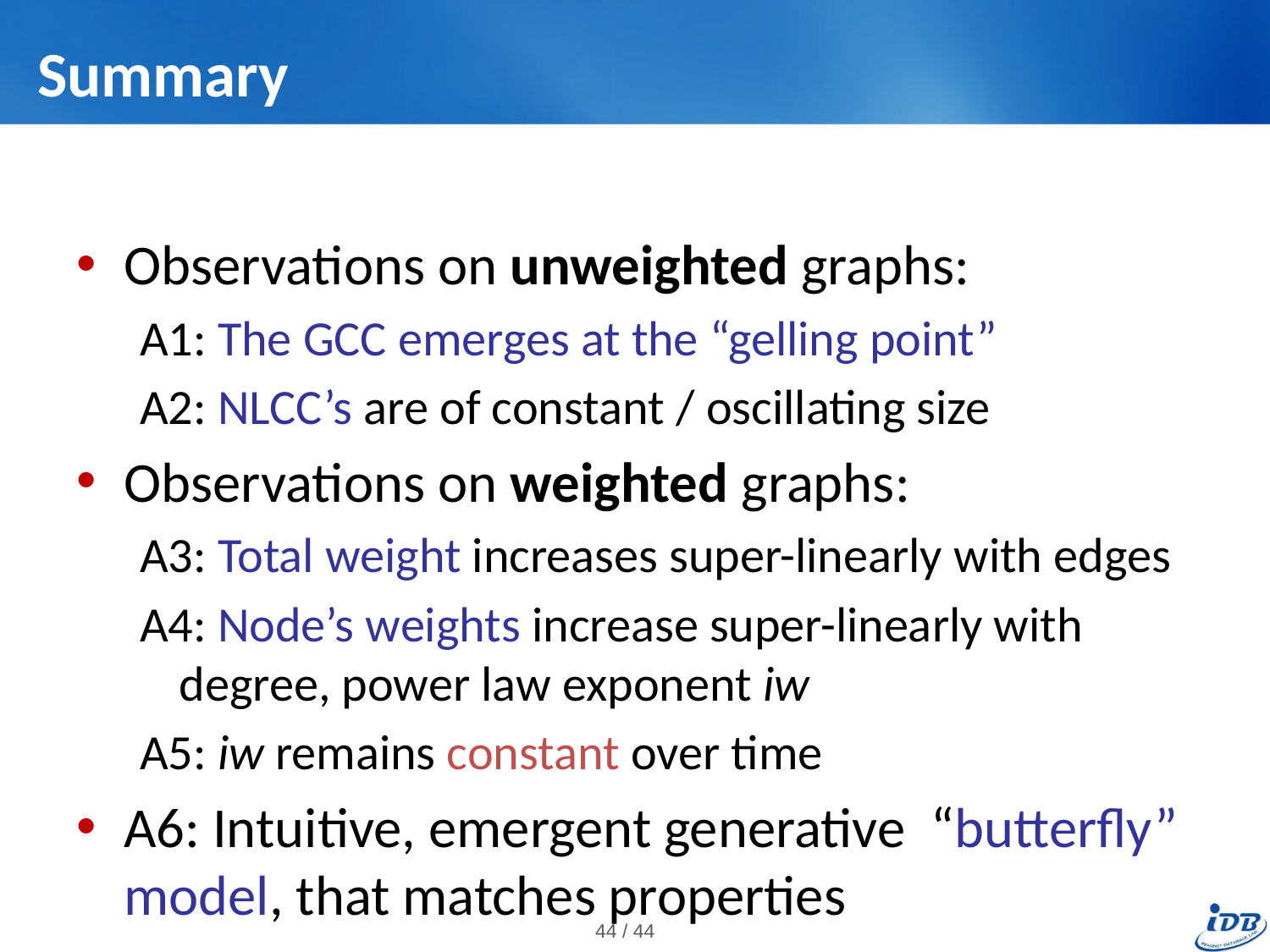

# Summary
Observations on unweighted graphs:
A1: The GCC emerges at the “gelling point”
A2: NLCC’s are of constant / oscillating size
Observations on weighted graphs:
A3: Total weight increases super-linearly with edges
A4: Node’s weights increase super-linearly with degree, power law exponent iw
A5: iw remains constant over time
A6: Intuitive, emergent generative  “butterfly” model, that matches properties